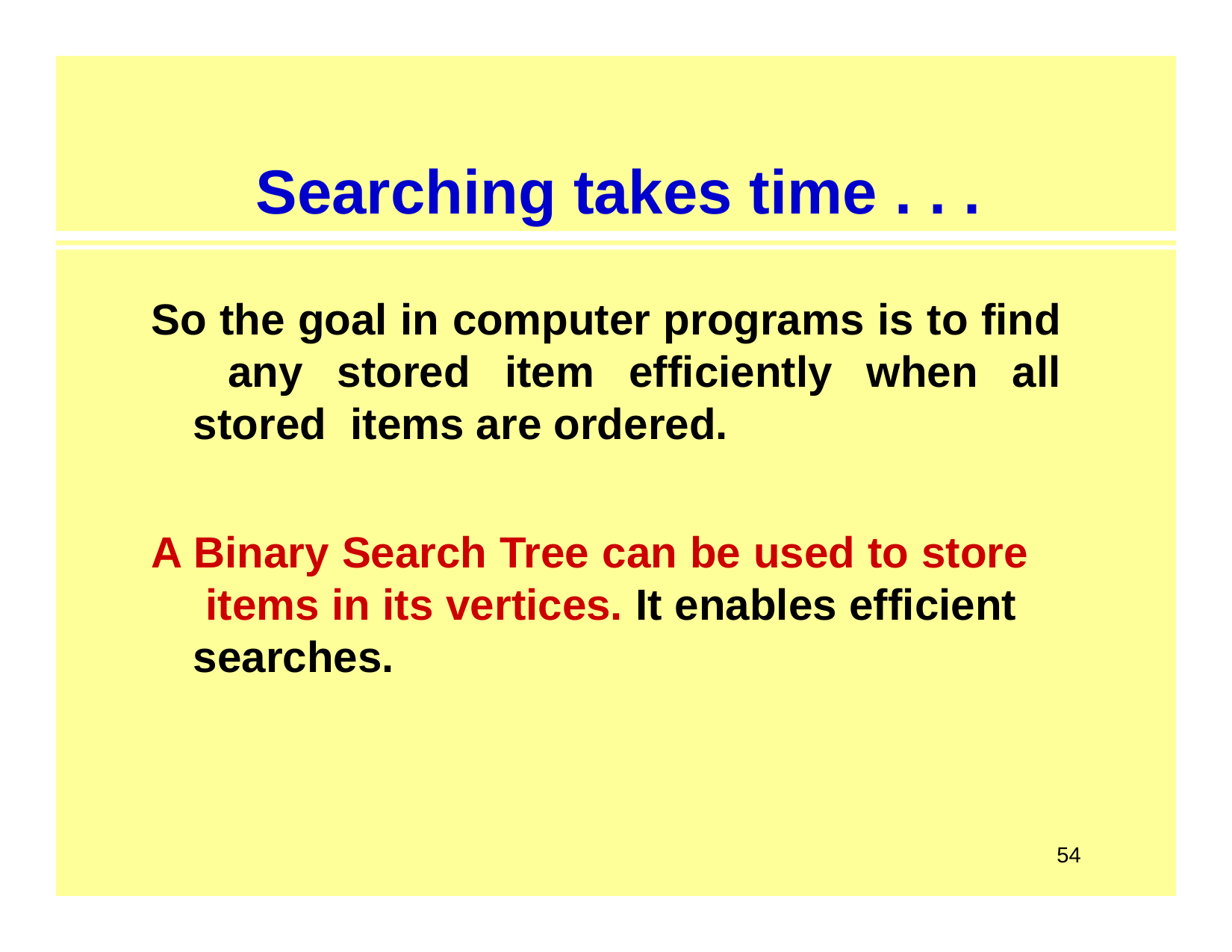

# Searching takes time . . .
So the goal in computer programs is to find  any stored item efficiently when all stored  items are ordered.

A Binary Search Tree can be used to store  items in its vertices. It enables efficient  searches.
54